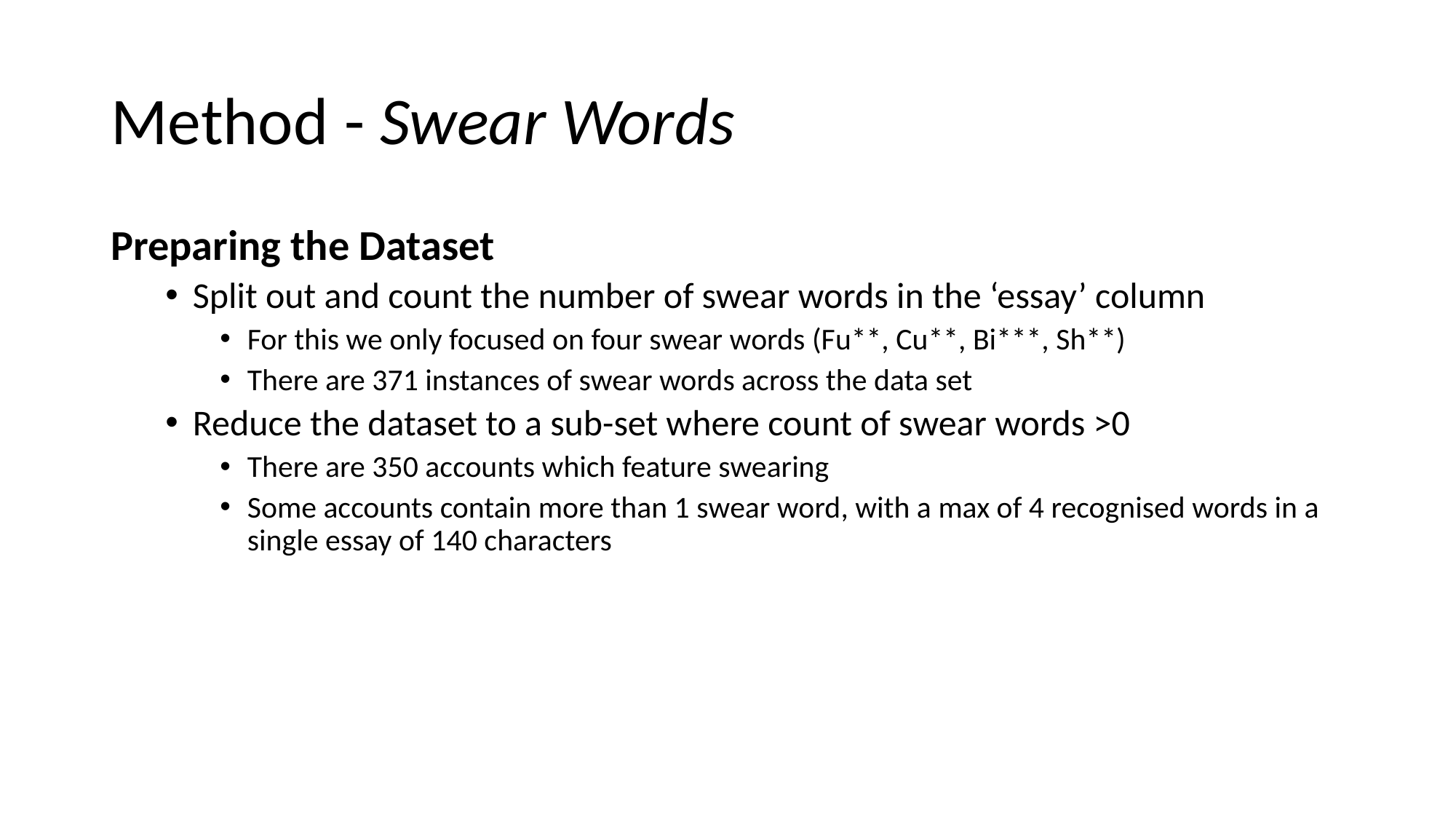

# Method	 - Swear Words
Preparing the Dataset
Split out and count the number of swear words in the ‘essay’ column
For this we only focused on four swear words (Fu**, Cu**, Bi***, Sh**)
There are 371 instances of swear words across the data set
Reduce the dataset to a sub-set where count of swear words >0
There are 350 accounts which feature swearing
Some accounts contain more than 1 swear word, with a max of 4 recognised words in a single essay of 140 characters